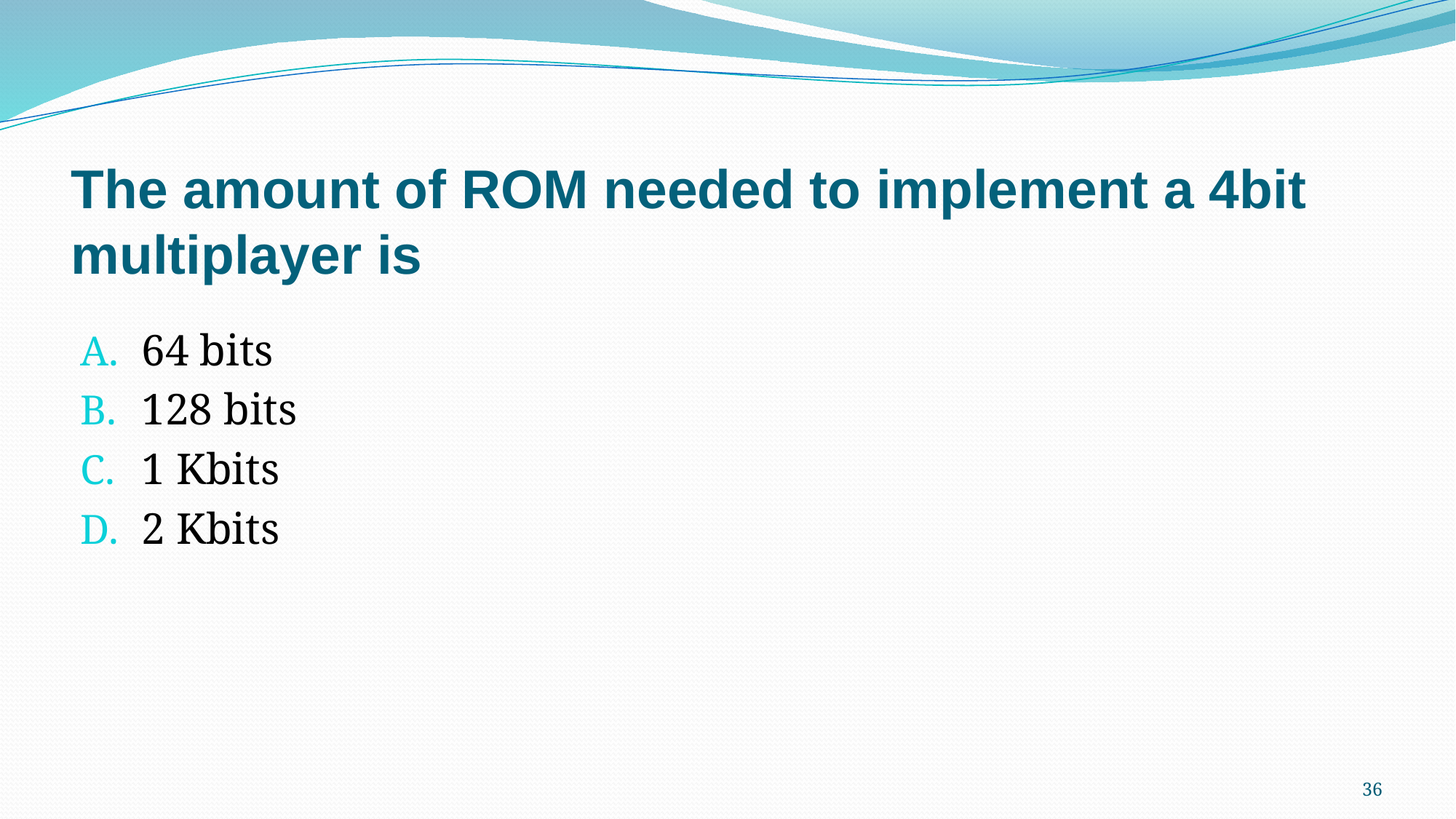

# The amount of ROM needed to implement a 4bit multiplayer is
64 bits
128 bits
1 Kbits
2 Kbits

36